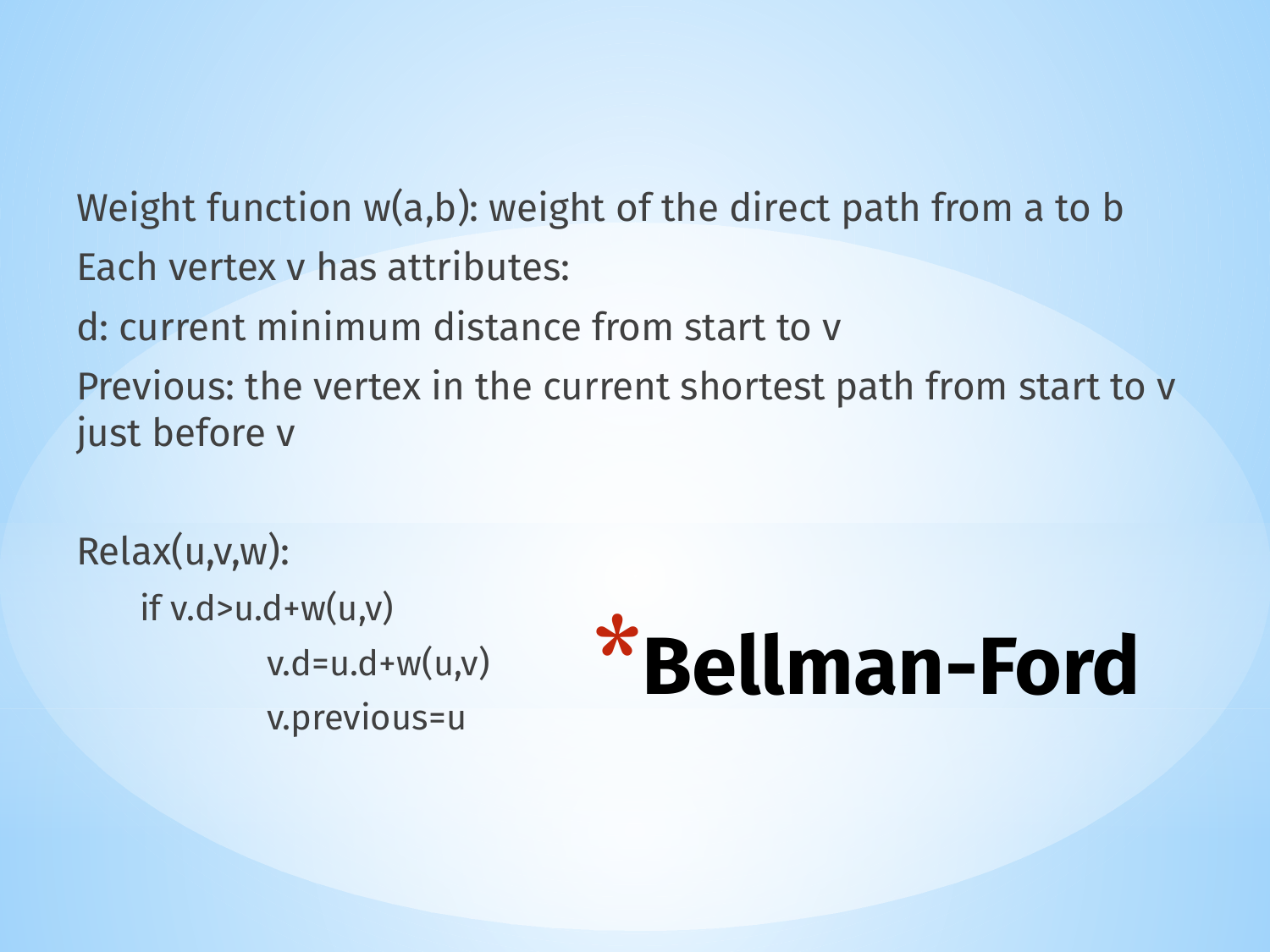

Weight function w(a,b): weight of the direct path from a to b
Each vertex v has attributes:
d: current minimum distance from start to v
Previous: the vertex in the current shortest path from start to v just before v

Relax(u,v,w):
if v.d>u.d+w(u,v)
	v.d=u.d+w(u,v)
	v.previous=u

# Bellman-Ford